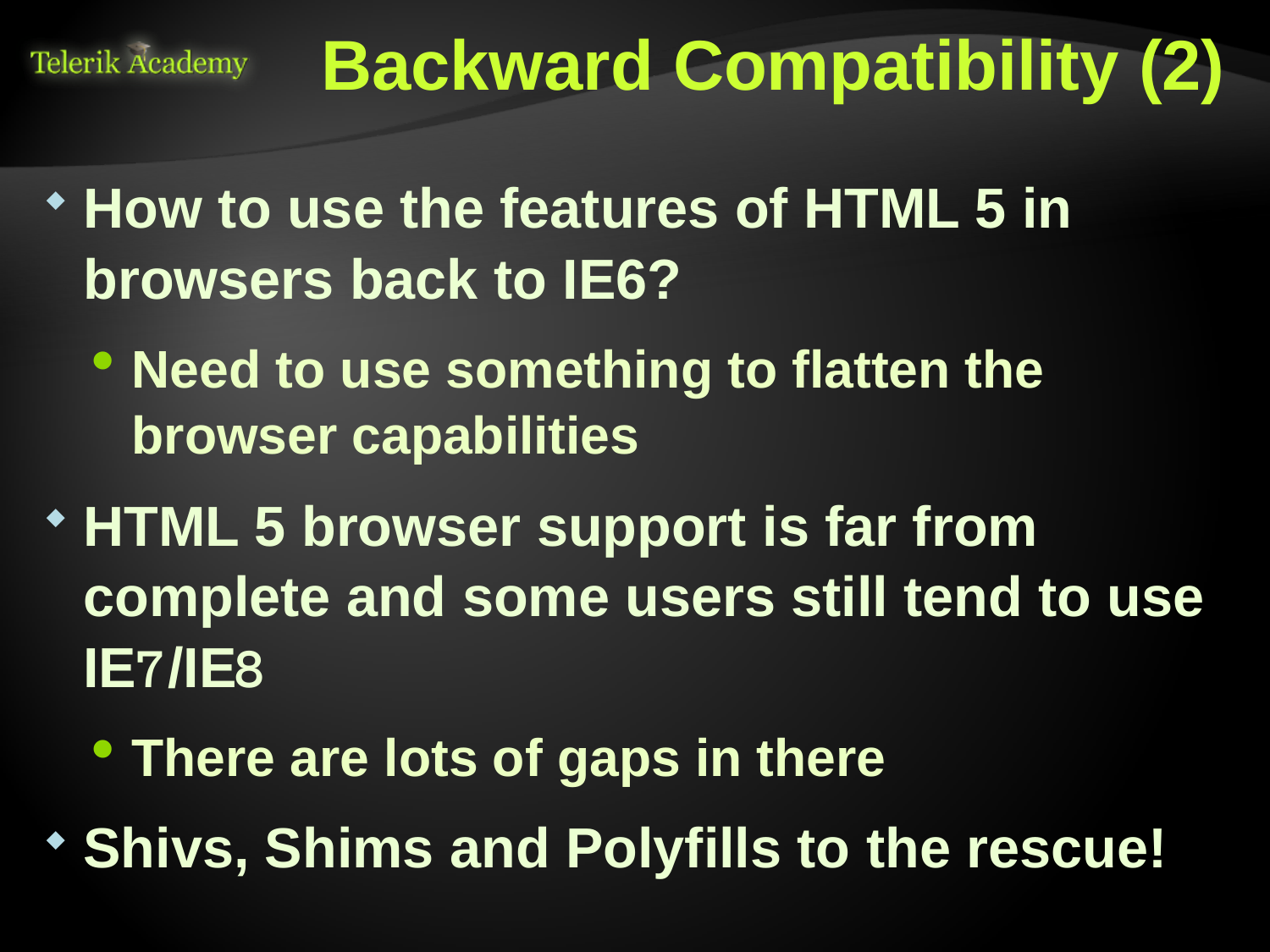

# Backward Compatibility (2)
How to use the features of HTML 5 in browsers back to IE6?
Need to use something to flatten the browser capabilities
HTML 5 browser support is far from complete and some users still tend to use IE7/IE8
There are lots of gaps in there
Shivs, Shims and Polyfills to the rescue!